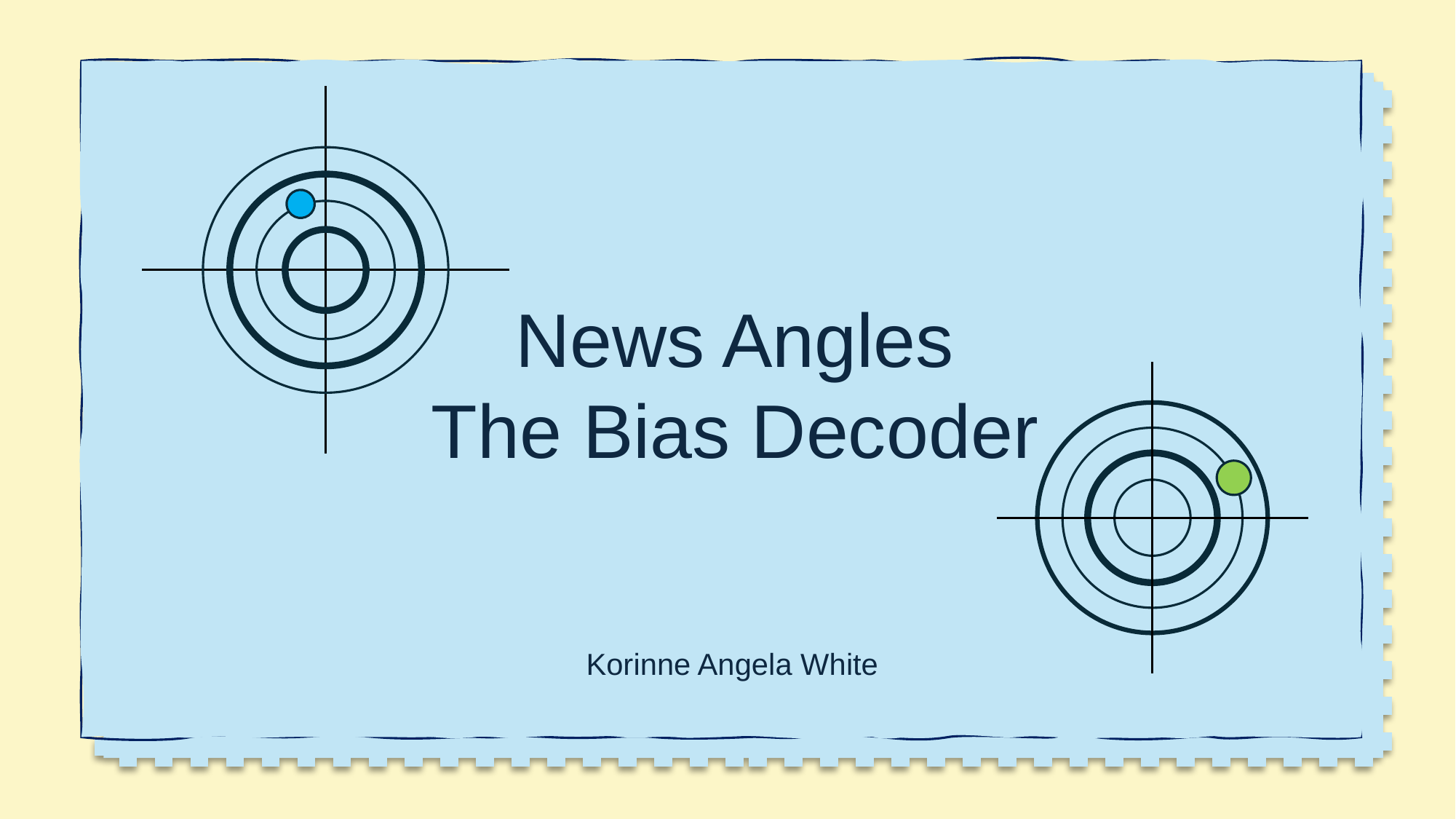

News Angles
The Bias Decoder

Korinne Angela White